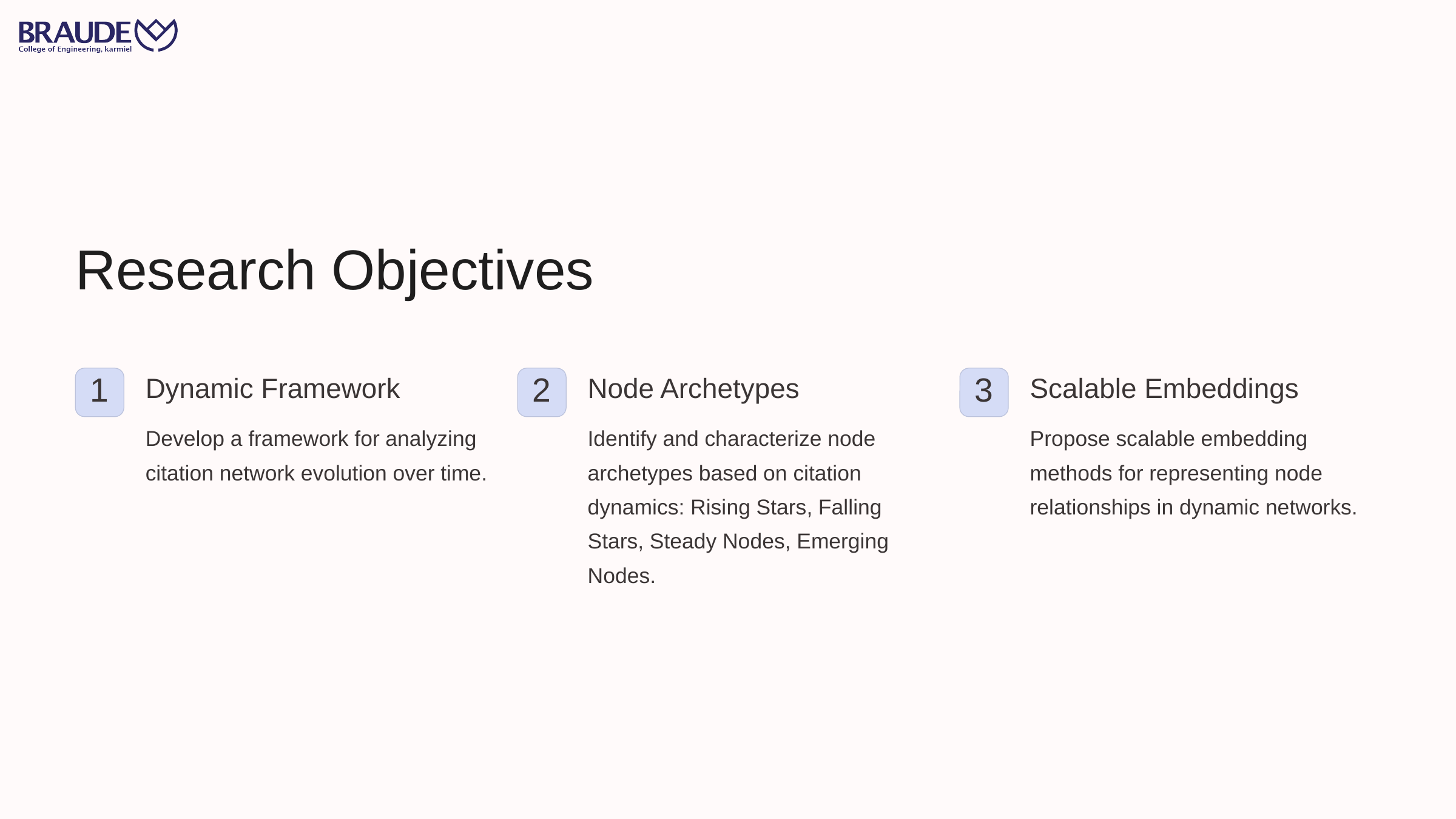

Research Objectives

Dynamic Framework

Node Archetypes

Scalable Embeddings
1
2
3
Develop a framework for analyzing citation network evolution over time.
Identify and characterize node archetypes based on citation dynamics: Rising Stars, Falling Stars, Steady Nodes, Emerging Nodes.
Propose scalable embedding methods for representing node relationships in dynamic networks.